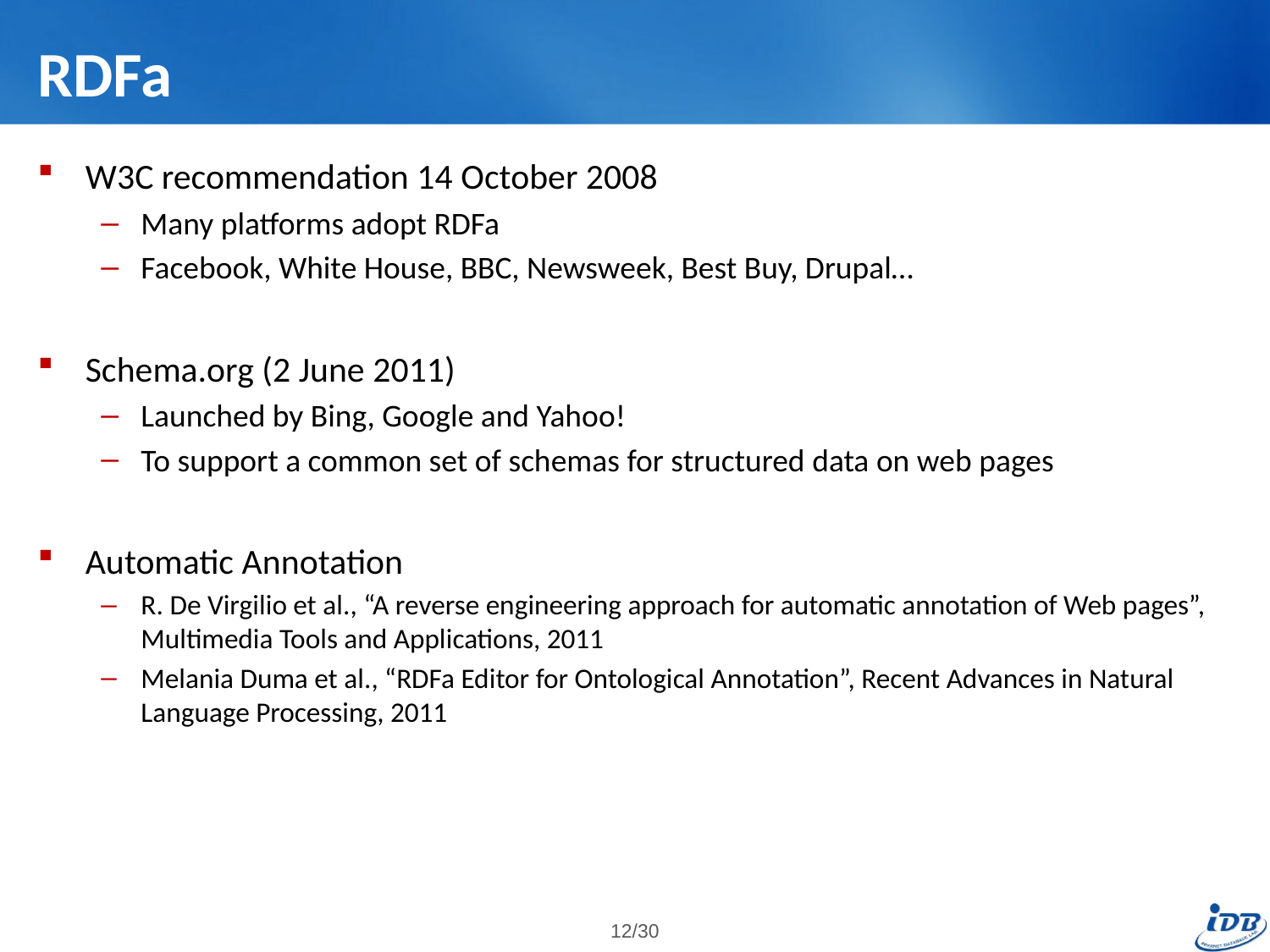

# RDFa
W3C recommendation 14 October 2008
Many platforms adopt RDFa
Facebook, White House, BBC, Newsweek, Best Buy, Drupal…

Schema.org (2 June 2011)
Launched by Bing, Google and Yahoo!
To support a common set of schemas for structured data on web pages

Automatic Annotation
R. De Virgilio et al., “A reverse engineering approach for automatic annotation of Web pages”, Multimedia Tools and Applications, 2011
Melania Duma et al., “RDFa Editor for Ontological Annotation”, Recent Advances in Natural Language Processing, 2011